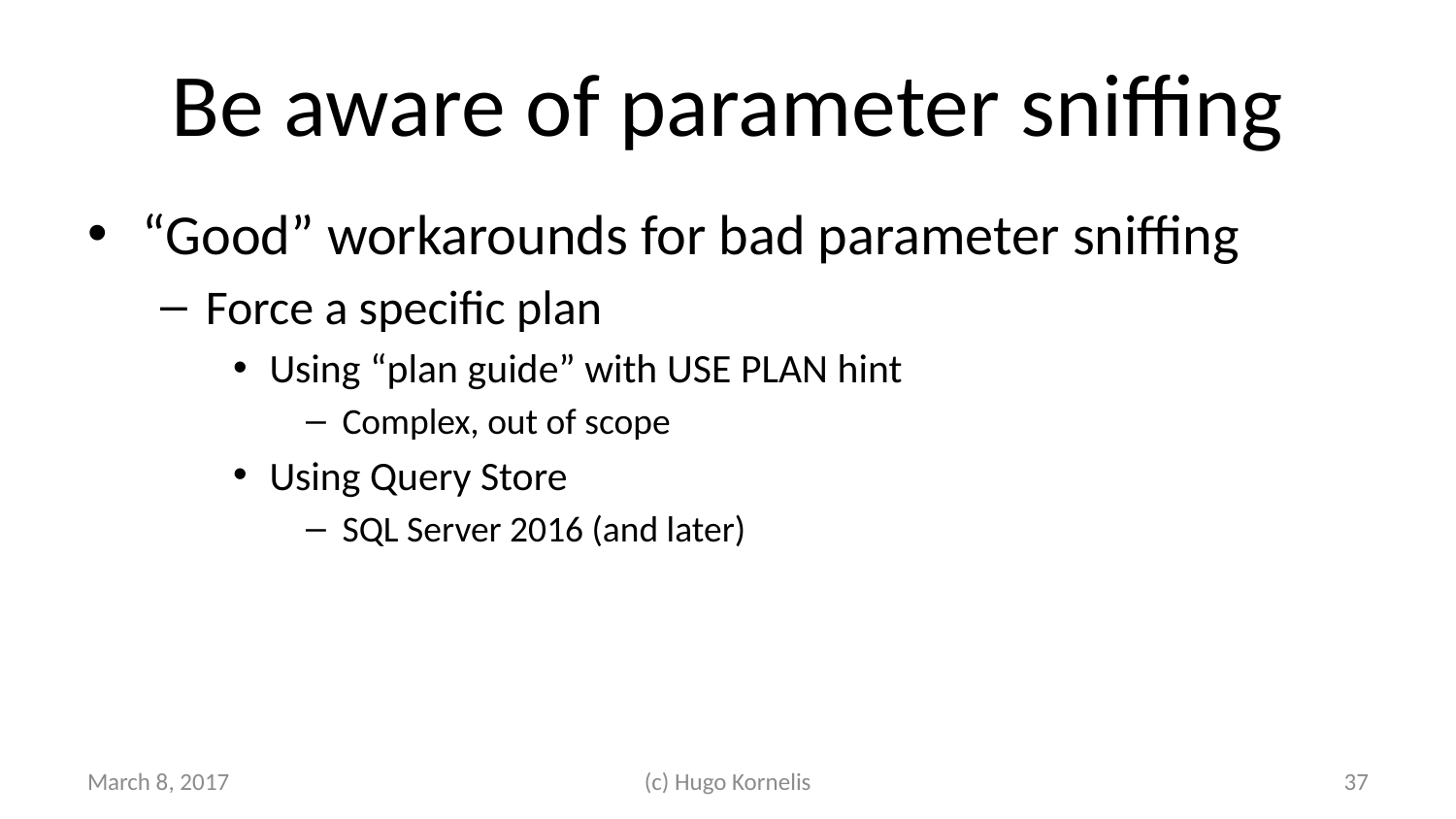

# Be aware of parameter sniffing
“Good” workarounds for bad parameter sniffing
Force a specific plan
Using “plan guide” with USE PLAN hint
Complex, out of scope
Using Query Store
SQL Server 2016 (and later)
March 8, 2017
(c) Hugo Kornelis
37